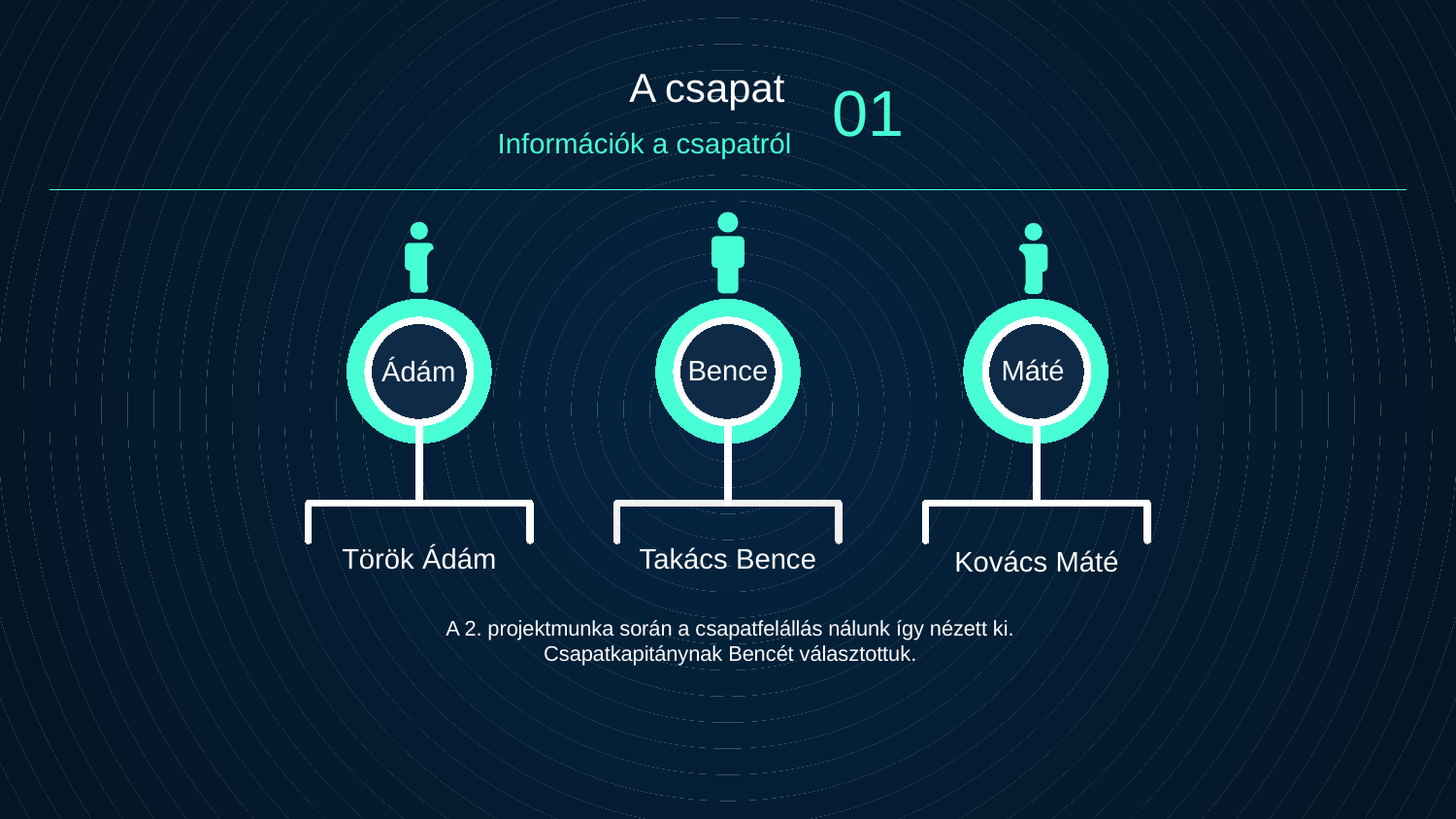

01
04
A csapat
A munka folyamata
A munkafolyamatok haladása
Információk a csapatról

Máté
Bence
Ádám

05
A munka befejezése
A projekt elkészült
02

Munka felosztása

A feladatok kiosztása
Török Ádám
# Takács Bence
Kovács Máté
A 2. projektmunka során a csapatfelállás nálunk így nézett ki. Csapatkapitánynak Bencét választottuk.

06
Összegzés
Csapatmunka összegzése, projekt állapota
03
Célunk
A csapat célja a projektmunka során